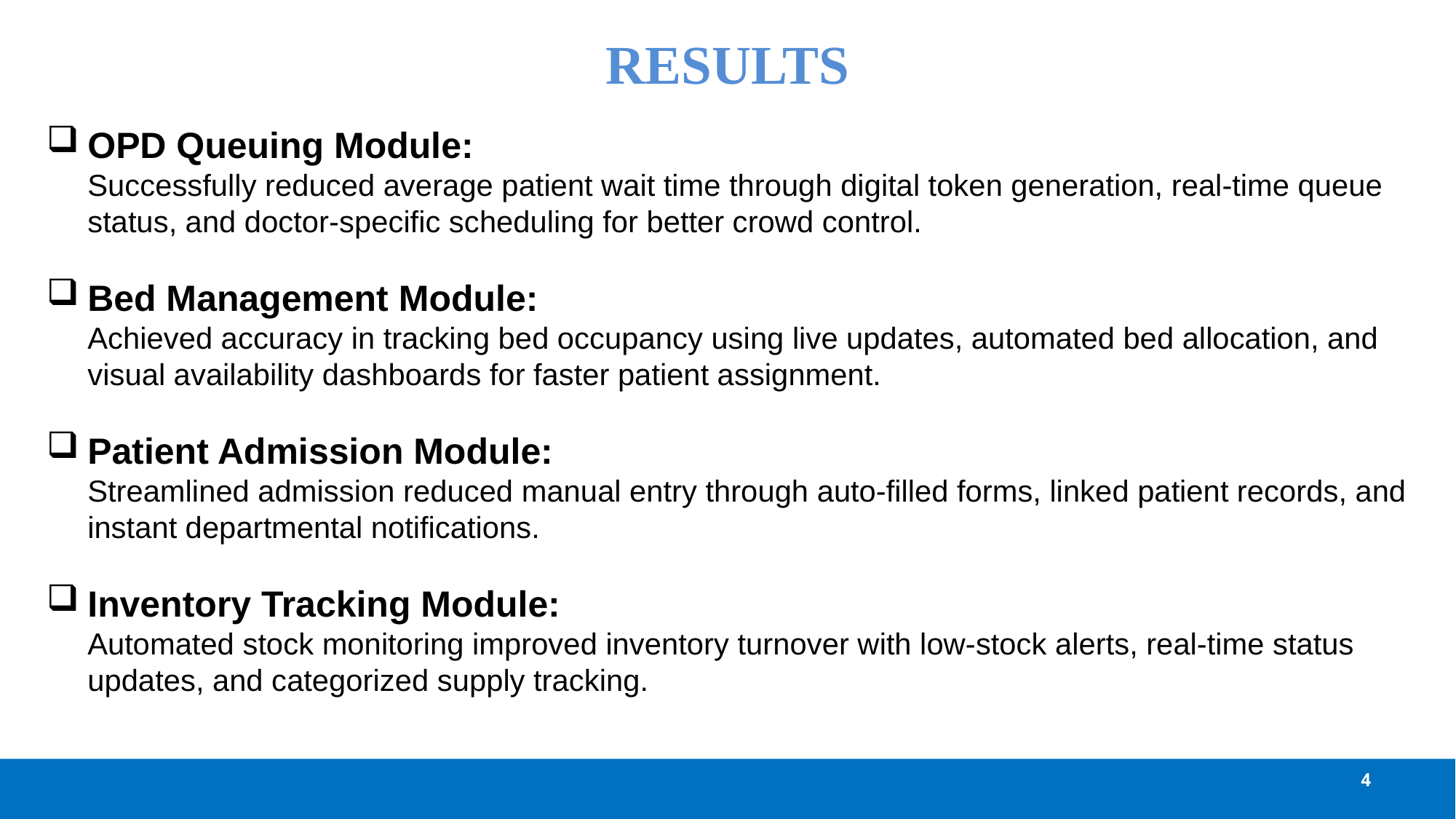

# RESULTS
OPD Queuing Module:
Successfully reduced average patient wait time through digital token generation, real-time queue status, and doctor-specific scheduling for better crowd control.

Bed Management Module:
Achieved accuracy in tracking bed occupancy using live updates, automated bed allocation, and visual availability dashboards for faster patient assignment.

Patient Admission Module:
Streamlined admission reduced manual entry through auto-filled forms, linked patient records, and instant departmental notifications.

Inventory Tracking Module:
Automated stock monitoring improved inventory turnover with low-stock alerts, real-time status updates, and categorized supply tracking.

4